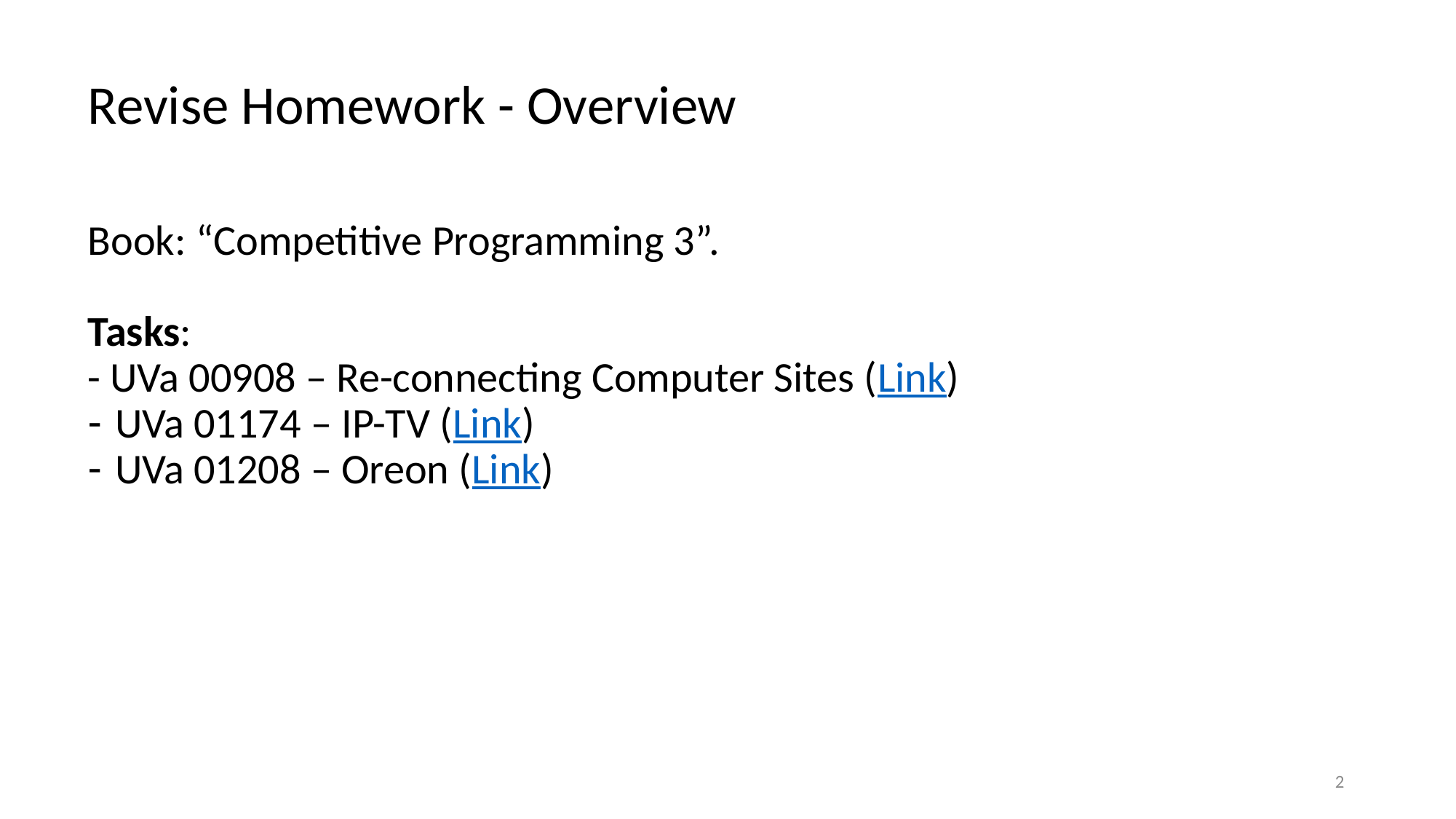

# Revise Homework - Overview
Book: “Competitive Programming 3”.

Tasks:
- UVa 00908 – Re-connecting Computer Sites (Link)
UVa 01174 – IP-TV (Link)
UVa 01208 – Oreon (Link)
2